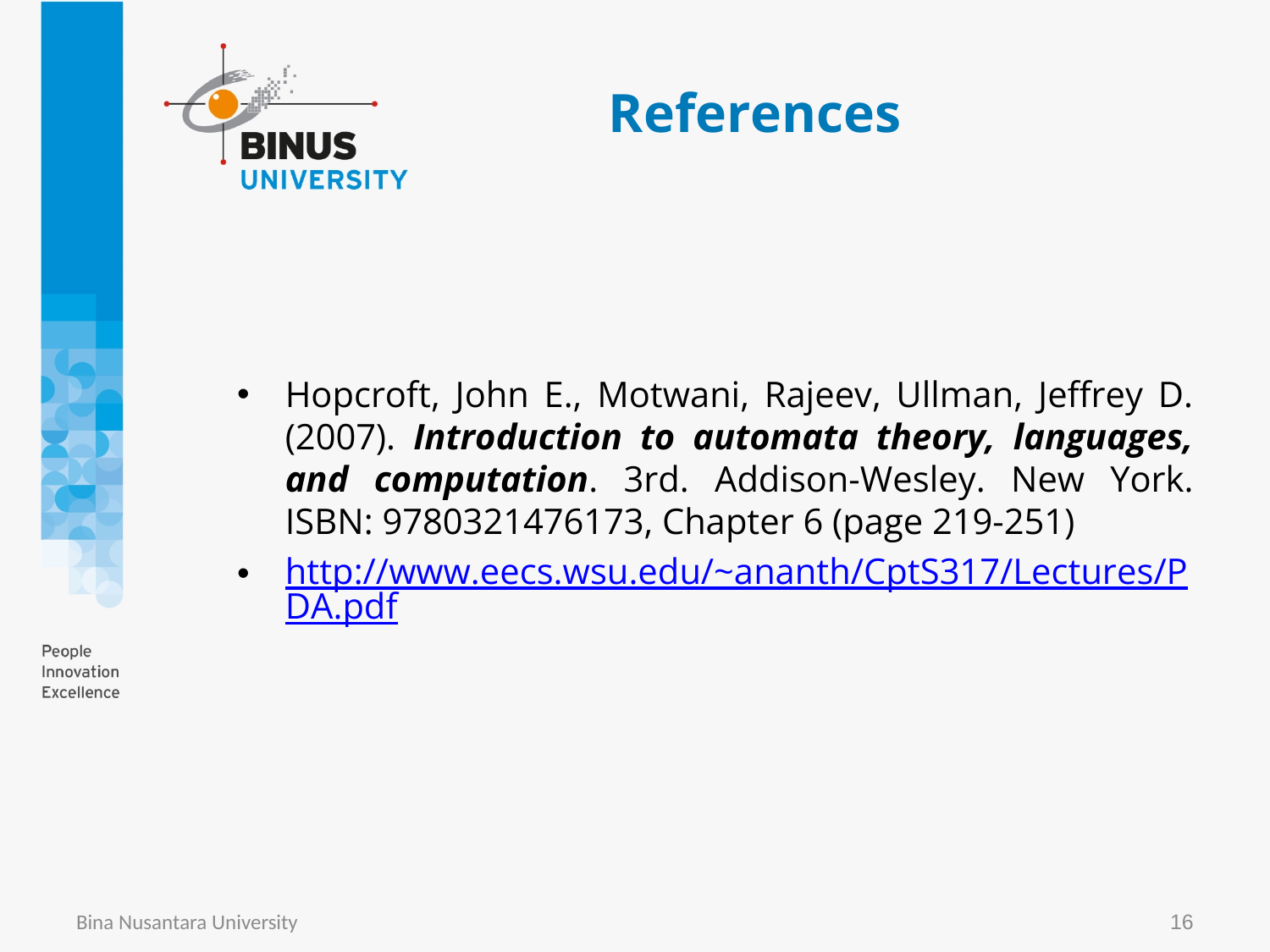

# References
Hopcroft, John E., Motwani, Rajeev, Ullman, Jeffrey D. (2007). Introduction to automata theory, languages, and computation. 3rd. Addison-Wesley. New York. ISBN: 9780321476173, Chapter 6 (page 219-251)
http://www.eecs.wsu.edu/~ananth/CptS317/Lectures/PDA.pdf
Bina Nusantara University
16